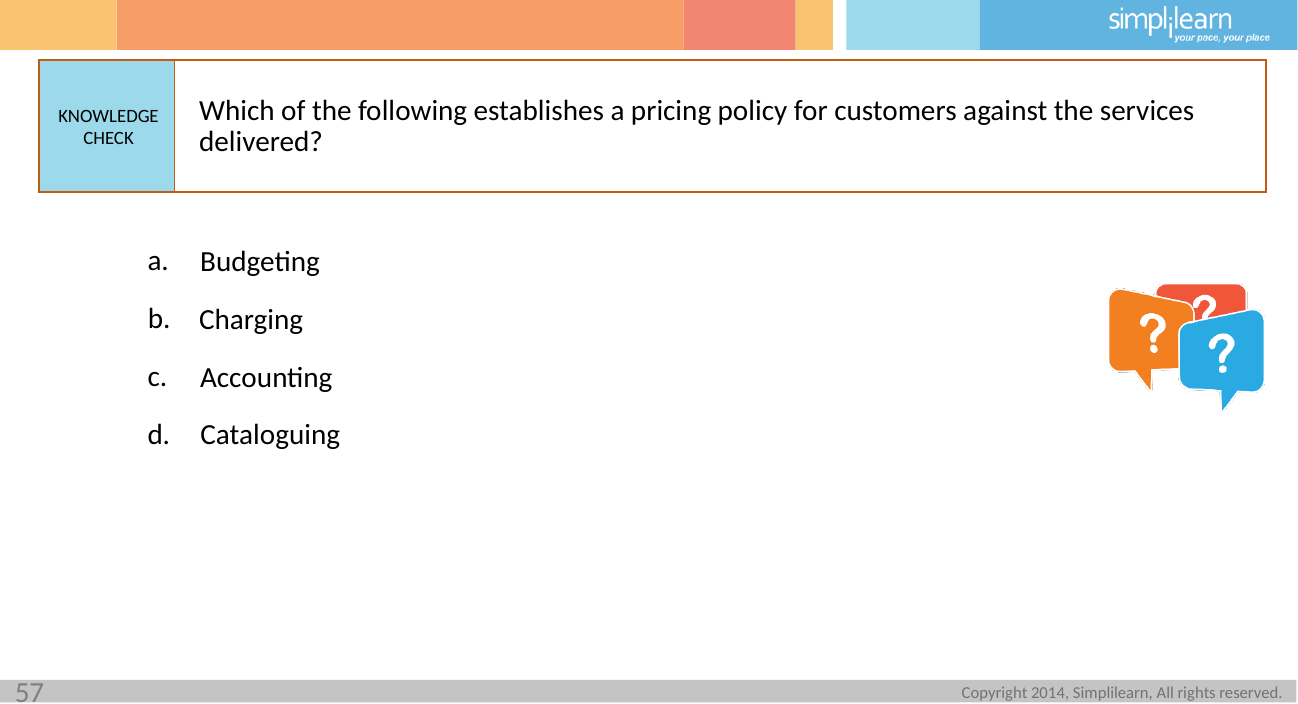

Which of the following establishes a pricing policy for customers against the services delivered?
Budgeting
Charging
Accounting
Cataloguing